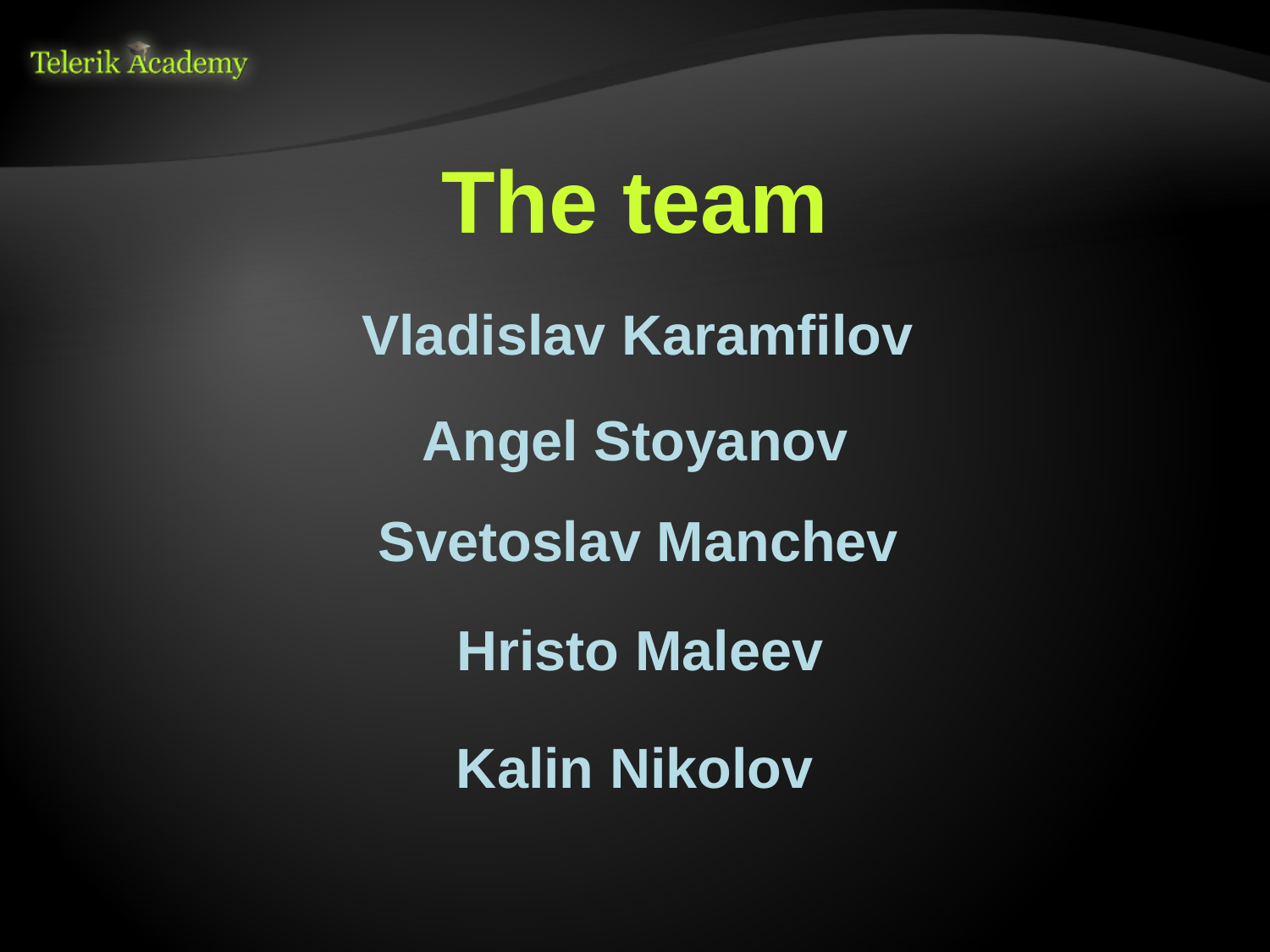

# The team
Vladislav Karamfilov
Angel Stoyanov
Svetoslav Manchev
Hristo Maleev
Kalin Nikolov